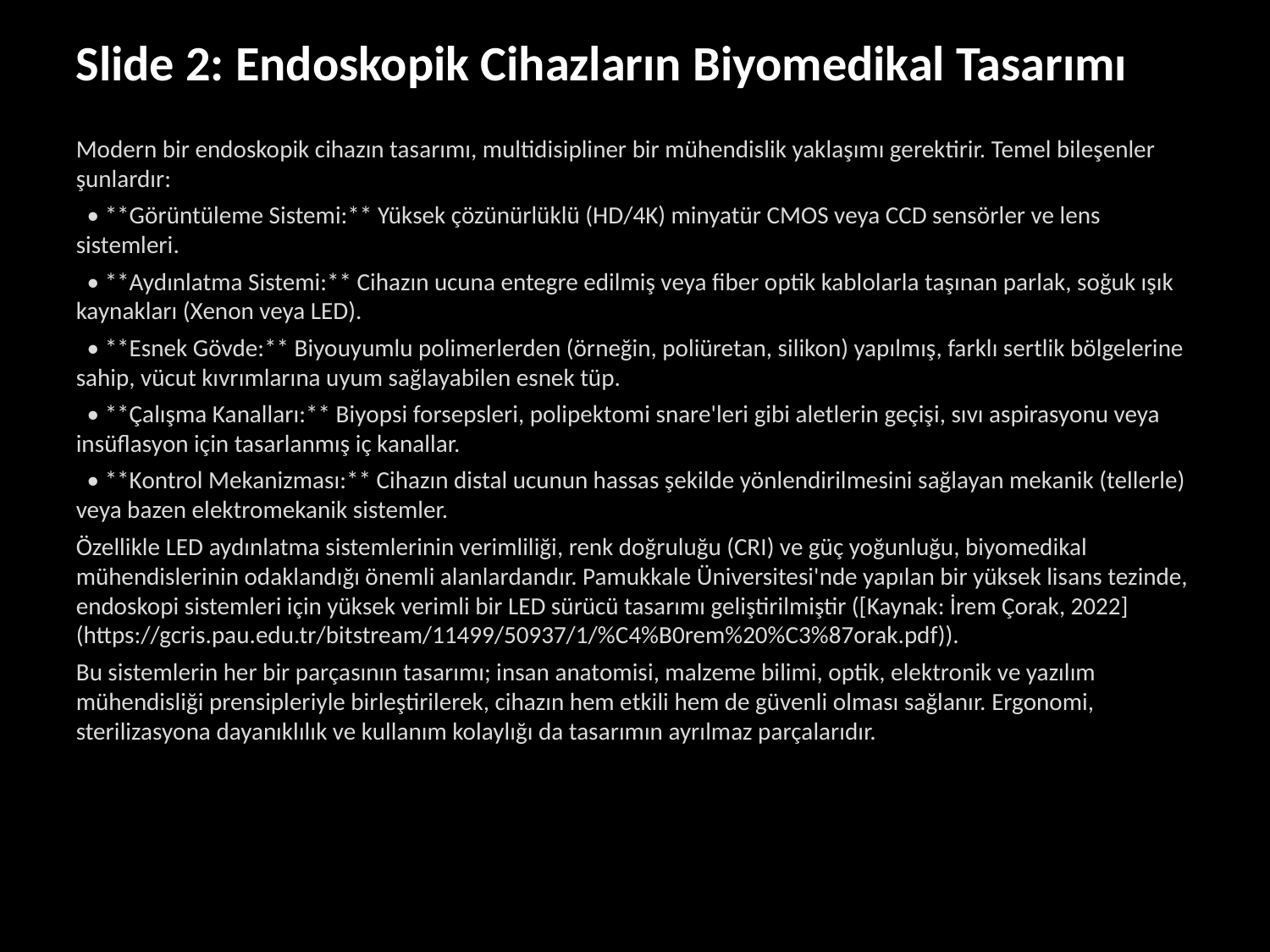

Slide 2: Endoskopik Cihazların Biyomedikal Tasarımı
Modern bir endoskopik cihazın tasarımı, multidisipliner bir mühendislik yaklaşımı gerektirir. Temel bileşenler şunlardır:
  • **Görüntüleme Sistemi:** Yüksek çözünürlüklü (HD/4K) minyatür CMOS veya CCD sensörler ve lens sistemleri.
  • **Aydınlatma Sistemi:** Cihazın ucuna entegre edilmiş veya fiber optik kablolarla taşınan parlak, soğuk ışık kaynakları (Xenon veya LED).
  • **Esnek Gövde:** Biyouyumlu polimerlerden (örneğin, poliüretan, silikon) yapılmış, farklı sertlik bölgelerine sahip, vücut kıvrımlarına uyum sağlayabilen esnek tüp.
  • **Çalışma Kanalları:** Biyopsi forsepsleri, polipektomi snare'leri gibi aletlerin geçişi, sıvı aspirasyonu veya insüflasyon için tasarlanmış iç kanallar.
  • **Kontrol Mekanizması:** Cihazın distal ucunun hassas şekilde yönlendirilmesini sağlayan mekanik (tellerle) veya bazen elektromekanik sistemler.
Özellikle LED aydınlatma sistemlerinin verimliliği, renk doğruluğu (CRI) ve güç yoğunluğu, biyomedikal mühendislerinin odaklandığı önemli alanlardandır. Pamukkale Üniversitesi'nde yapılan bir yüksek lisans tezinde, endoskopi sistemleri için yüksek verimli bir LED sürücü tasarımı geliştirilmiştir ([Kaynak: İrem Çorak, 2022](https://gcris.pau.edu.tr/bitstream/11499/50937/1/%C4%B0rem%20%C3%87orak.pdf)).
Bu sistemlerin her bir parçasının tasarımı; insan anatomisi, malzeme bilimi, optik, elektronik ve yazılım mühendisliği prensipleriyle birleştirilerek, cihazın hem etkili hem de güvenli olması sağlanır. Ergonomi, sterilizasyona dayanıklılık ve kullanım kolaylığı da tasarımın ayrılmaz parçalarıdır.